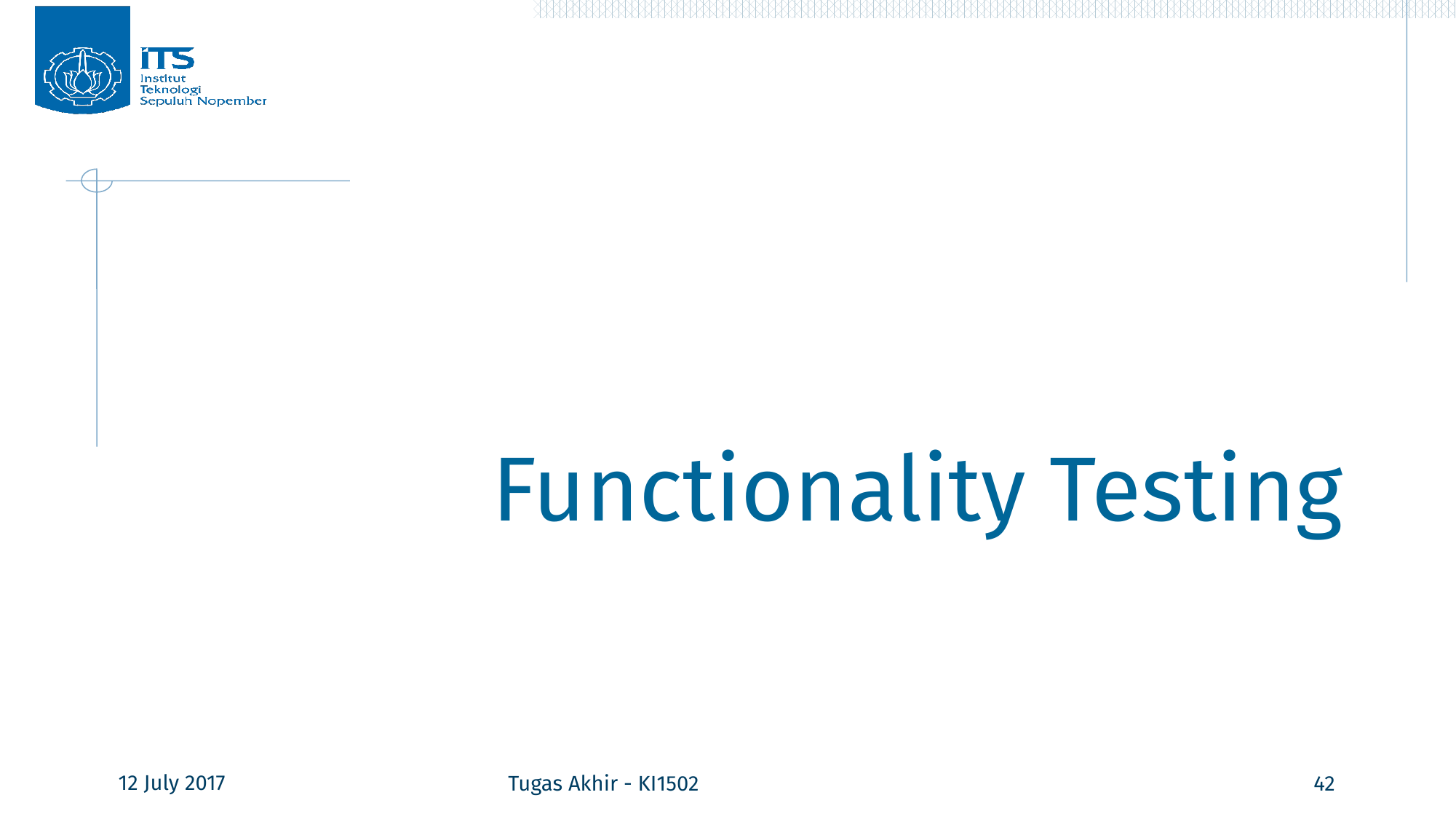

# Functionality Testing

12 July 2017
Tugas Akhir - KI1502
42